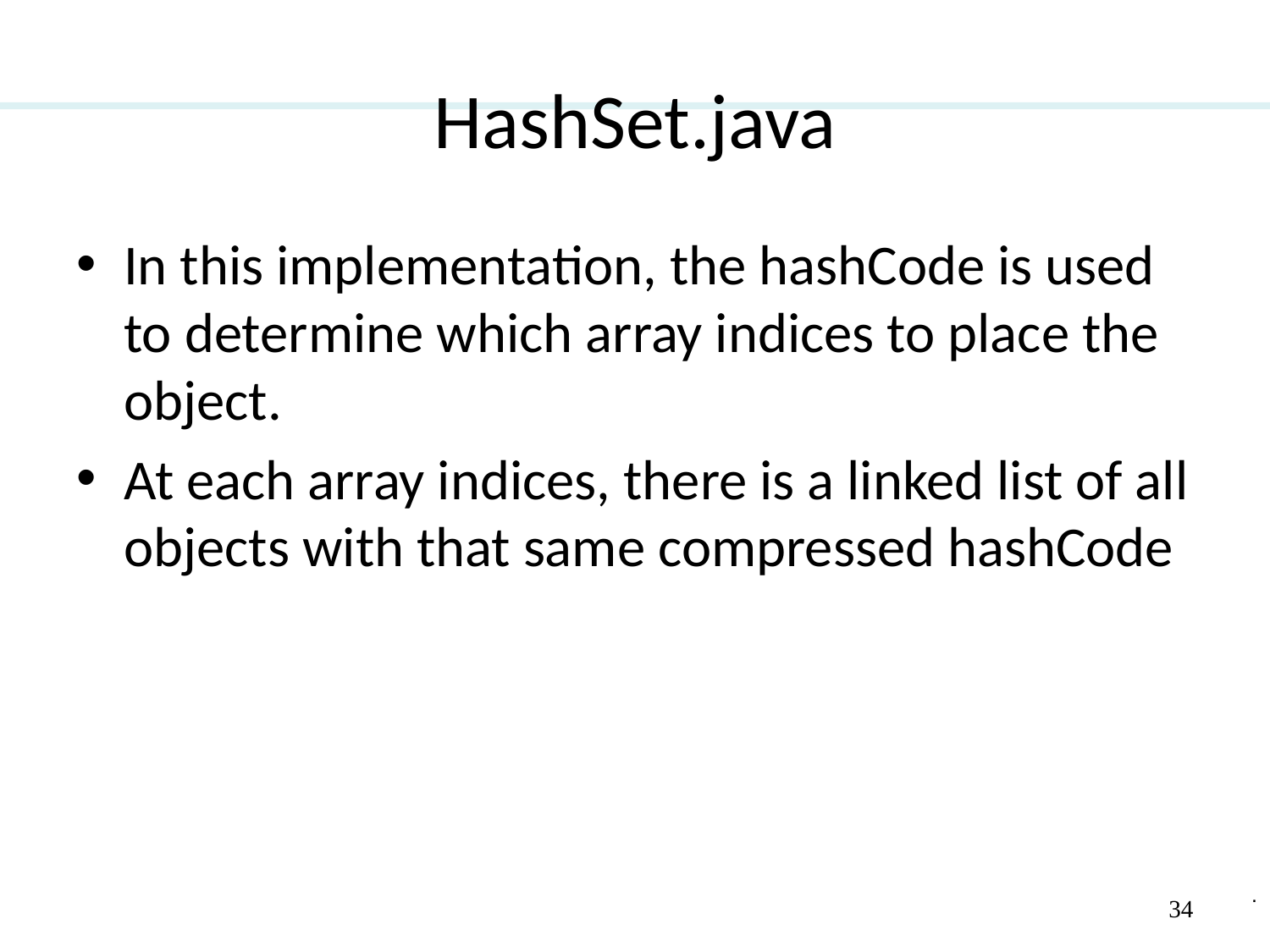

# HashSet.java
In this implementation, the hashCode is used to determine which array indices to place the object.
At each array indices, there is a linked list of all objects with that same compressed hashCode
34